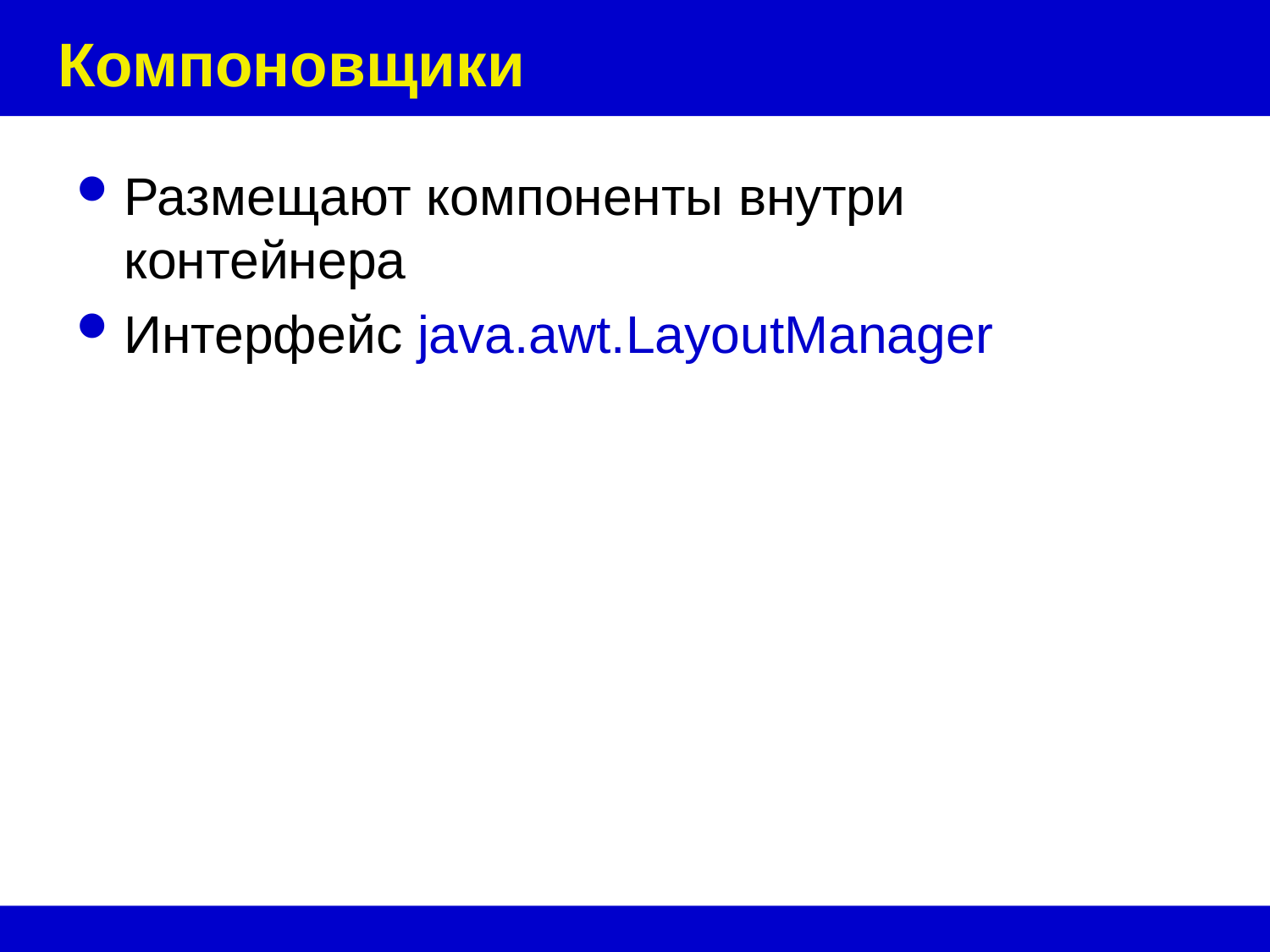

# Компоновщики
Размещают компоненты внутри контейнера
Интерфейс java.awt.LayoutManager